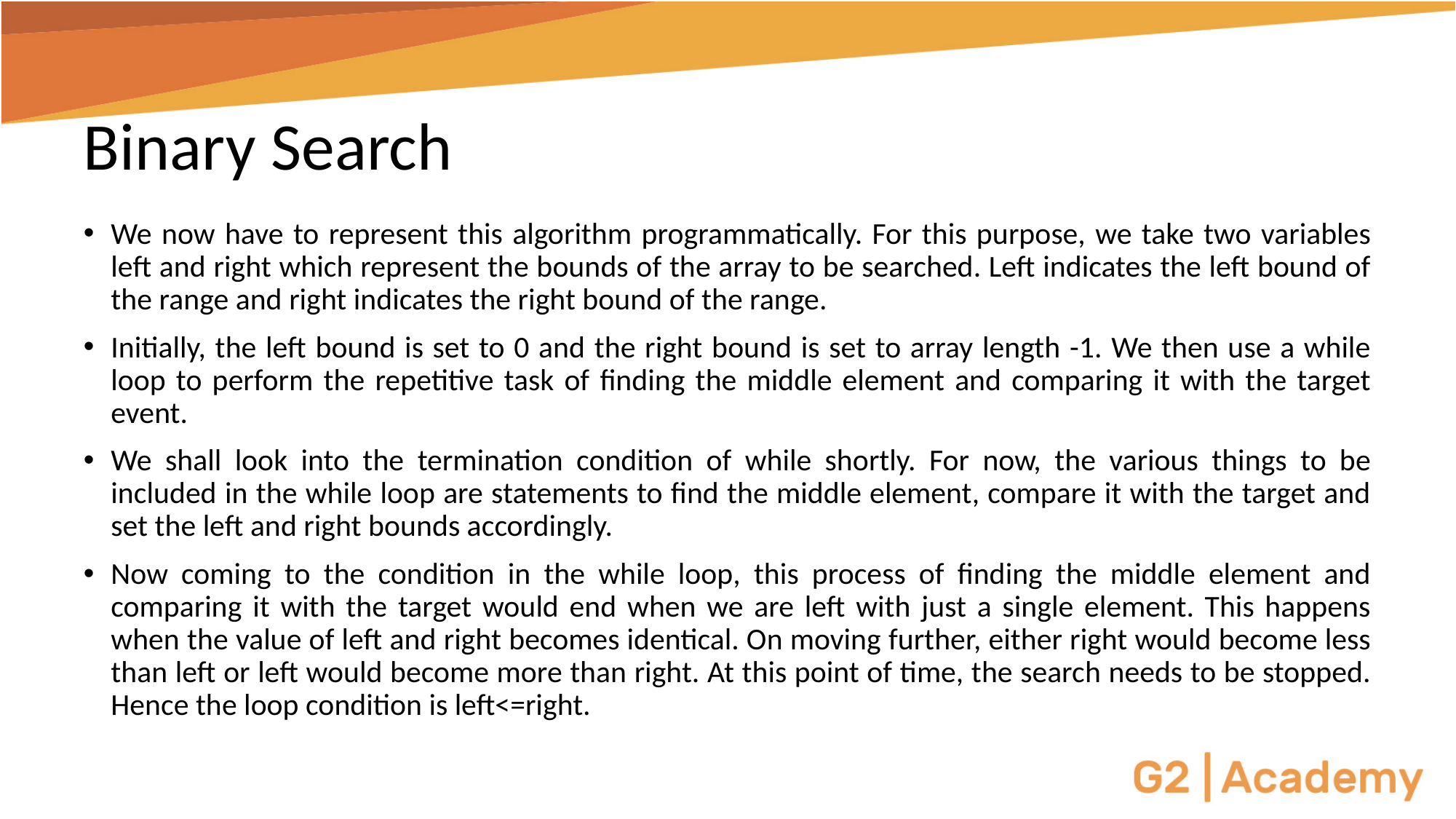

# Binary Search
We now have to represent this algorithm programmatically. For this purpose, we take two variables left and right which represent the bounds of the array to be searched. Left indicates the left bound of the range and right indicates the right bound of the range.
Initially, the left bound is set to 0 and the right bound is set to array length -1. We then use a while loop to perform the repetitive task of finding the middle element and comparing it with the target event.
We shall look into the termination condition of while shortly. For now, the various things to be included in the while loop are statements to find the middle element, compare it with the target and set the left and right bounds accordingly.
Now coming to the condition in the while loop, this process of finding the middle element and comparing it with the target would end when we are left with just a single element. This happens when the value of left and right becomes identical. On moving further, either right would become less than left or left would become more than right. At this point of time, the search needs to be stopped. Hence the loop condition is left<=right.